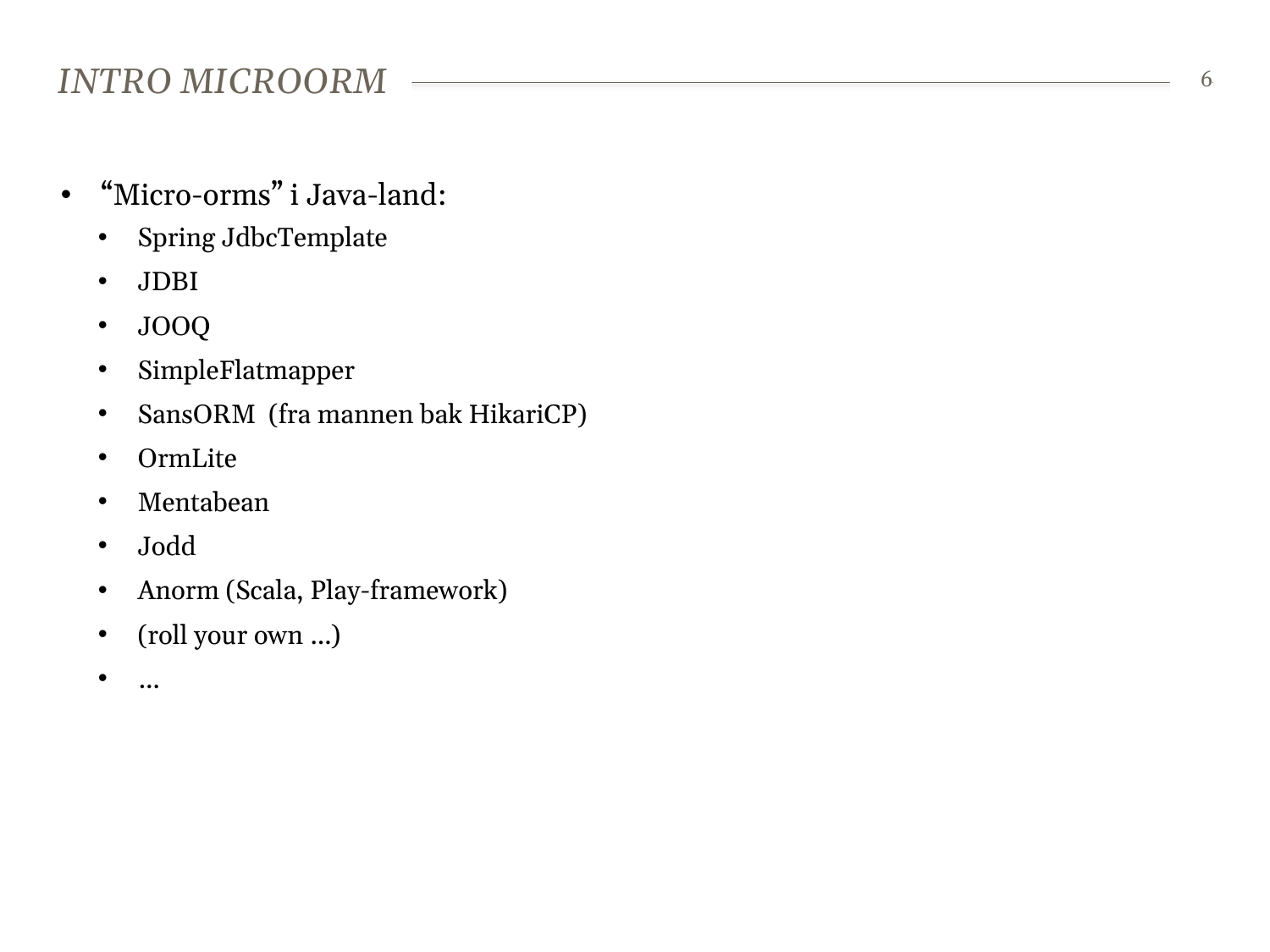

# INTRO MICROORM
6
“Micro-orms” i Java-land:
Spring JdbcTemplate
JDBI
JOOQ
SimpleFlatmapper
SansORM  (fra mannen bak HikariCP)
OrmLite
Mentabean
Jodd
Anorm (Scala, Play-framework)
(roll your own …)
…